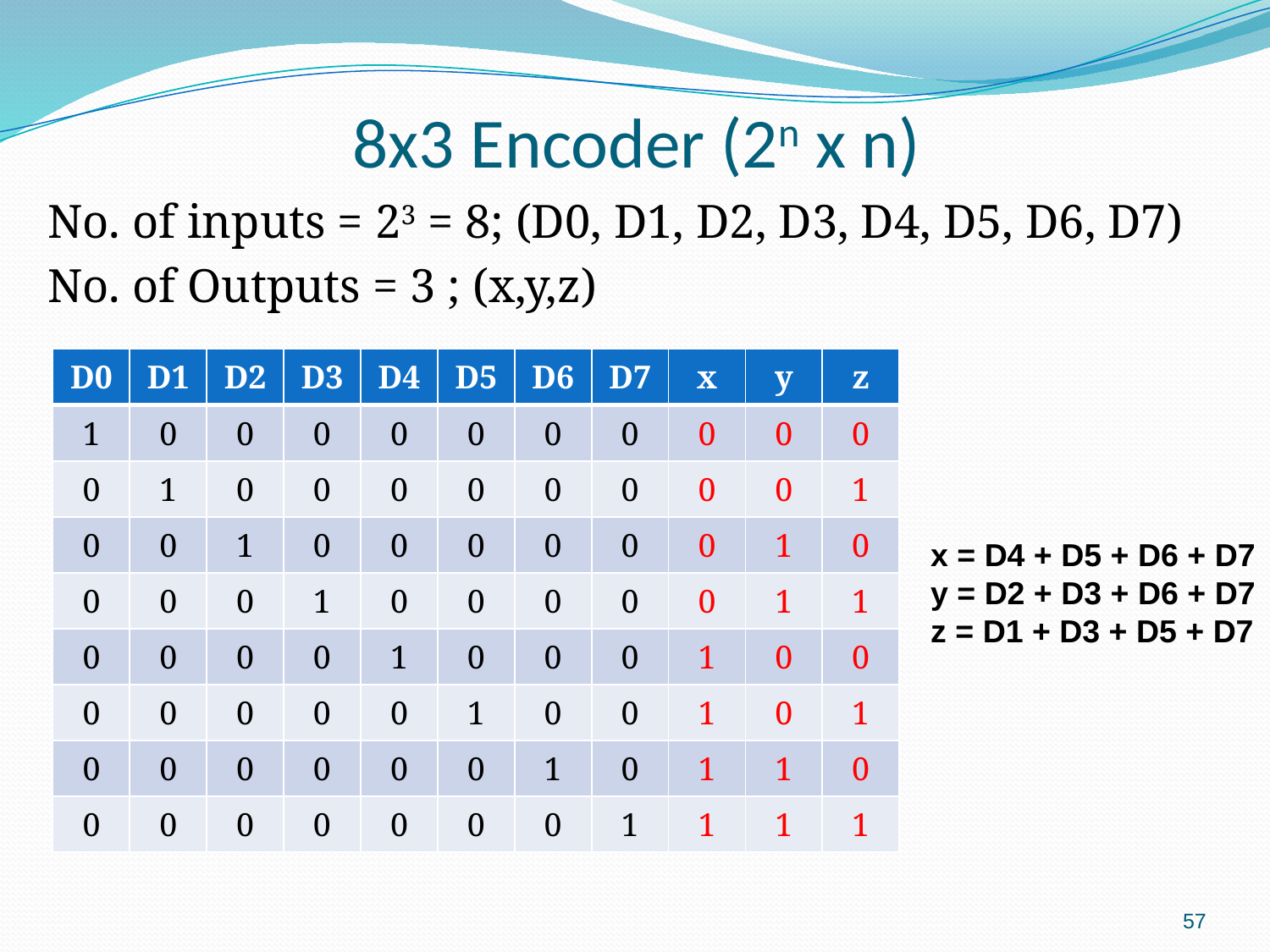

# 8x3 Encoder (2n x n)
No. of inputs = 23 = 8; (D0, D1, D2, D3, D4, D5, D6, D7)
No. of Outputs = 3 ; (x,y,z)
| D0 | D1 | D2 | D3 | D4 | D5 | D6 | D7 | x | y | z |
| --- | --- | --- | --- | --- | --- | --- | --- | --- | --- | --- |
| 1 | 0 | 0 | 0 | 0 | 0 | 0 | 0 | 0 | 0 | 0 |
| 0 | 1 | 0 | 0 | 0 | 0 | 0 | 0 | 0 | 0 | 1 |
| 0 | 0 | 1 | 0 | 0 | 0 | 0 | 0 | 0 | 1 | 0 |
| 0 | 0 | 0 | 1 | 0 | 0 | 0 | 0 | 0 | 1 | 1 |
| 0 | 0 | 0 | 0 | 1 | 0 | 0 | 0 | 1 | 0 | 0 |
| 0 | 0 | 0 | 0 | 0 | 1 | 0 | 0 | 1 | 0 | 1 |
| 0 | 0 | 0 | 0 | 0 | 0 | 1 | 0 | 1 | 1 | 0 |
| 0 | 0 | 0 | 0 | 0 | 0 | 0 | 1 | 1 | 1 | 1 |
x = D4 + D5 + D6 + D7
y = D2 + D3 + D6 + D7
z = D1 + D3 + D5 + D7
57